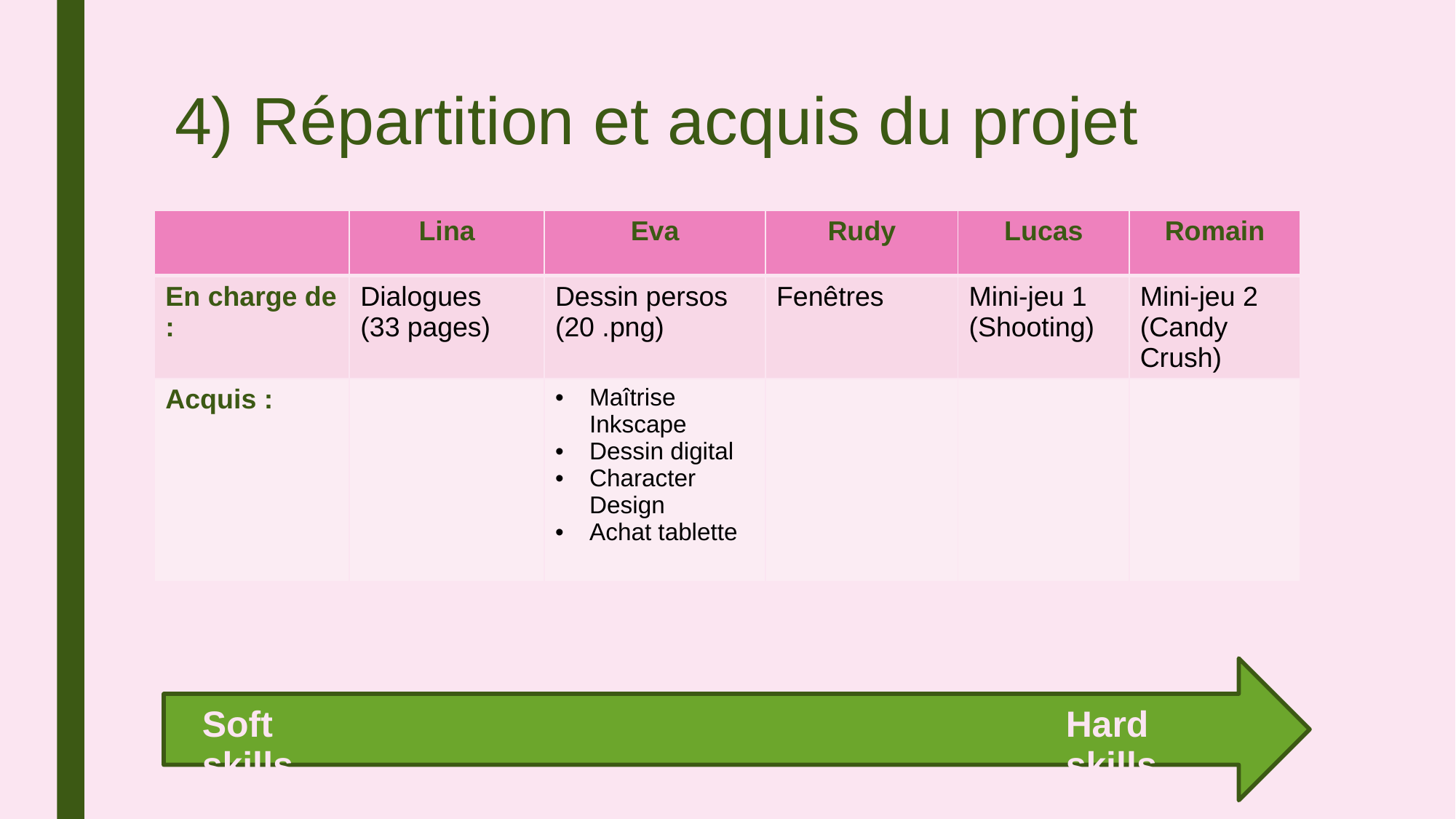

# 4) Répartition et acquis du projet
|  | Lina | Eva | Rudy | Lucas | Romain |
| --- | --- | --- | --- | --- | --- |
| En charge de : | Dialogues (33 pages) | Dessin persos (20 .png) | Fenêtres | Mini-jeu 1 (Shooting) | Mini-jeu 2 (Candy Crush) |
| Acquis : |  | Maîtrise Inkscape Dessin digital Character Design Achat tablette |  |  |  |

Soft skills
Hard skills